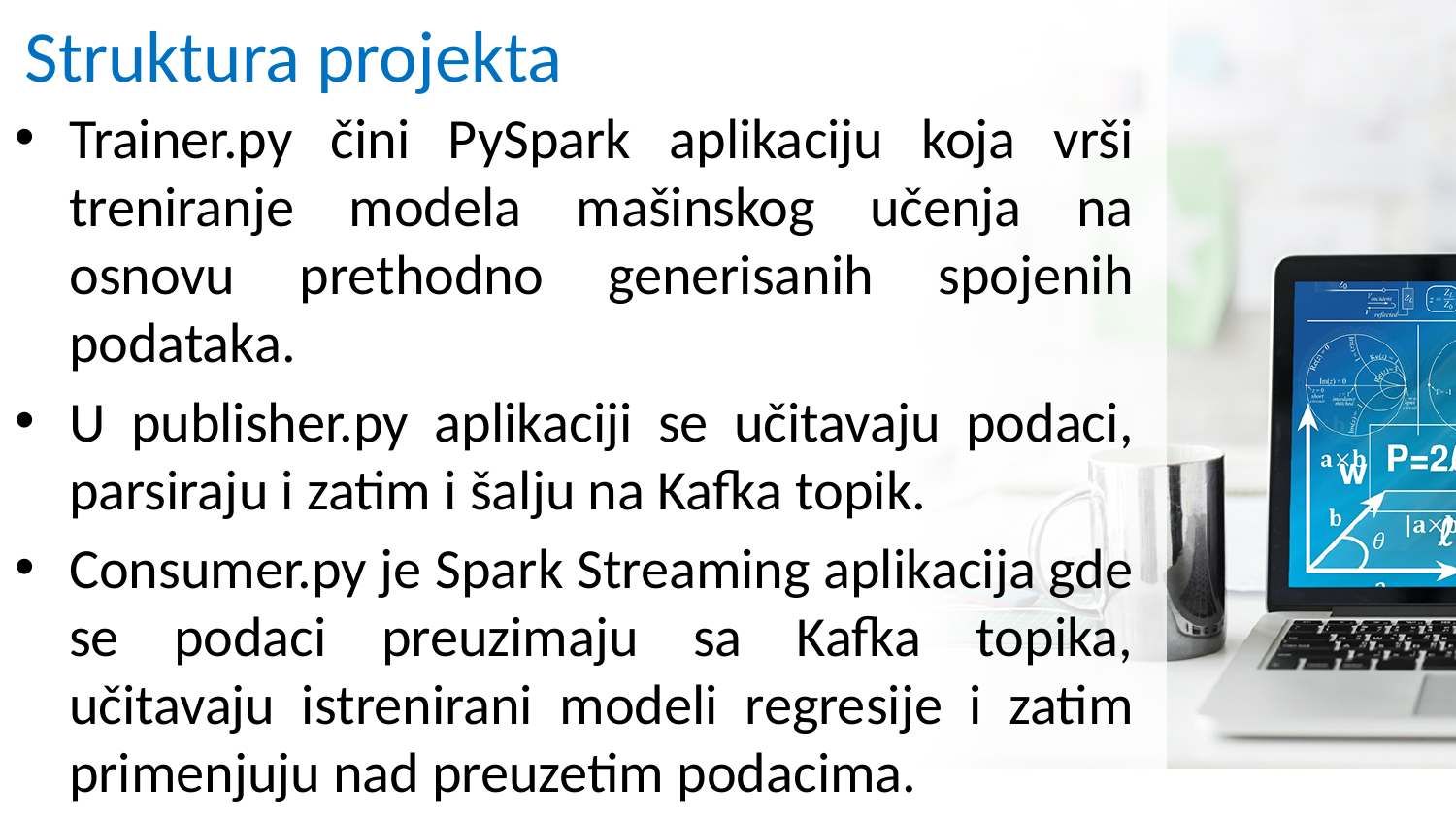

# Struktura projekta
Trainer.py čini PySpark aplikaciju koja vrši treniranje modela mašinskog učenja na osnovu prethodno generisanih spojenih podataka.
U publisher.py aplikaciji se učitavaju podaci, parsiraju i zatim i šalju na Kafka topik.
Consumer.py je Spark Streaming aplikacija gde se podaci preuzimaju sa Kafka topika, učitavaju istrenirani modeli regresije i zatim primenjuju nad preuzetim podacima.